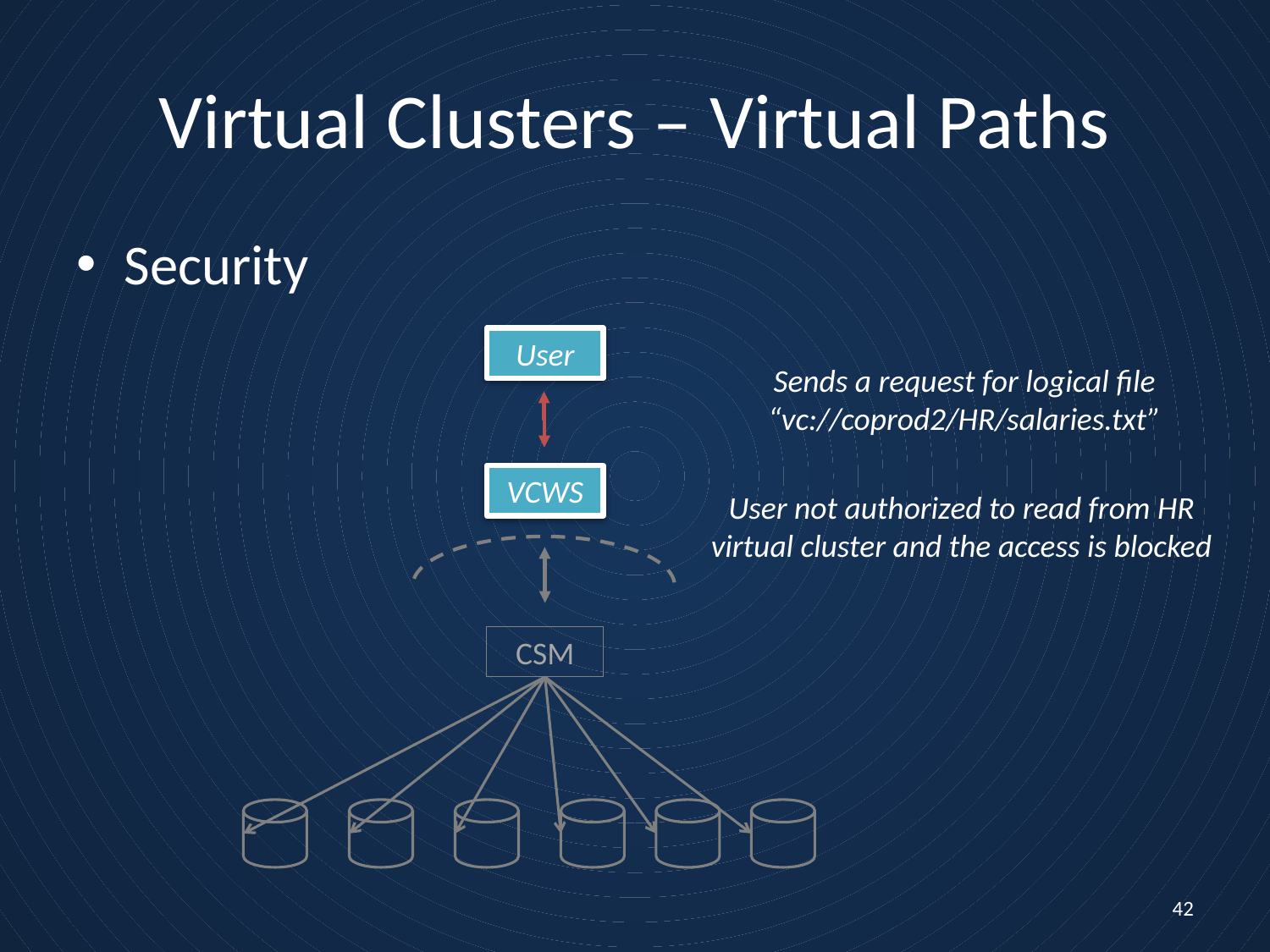

# Virtual Clusters – Virtual Paths
Security
User
Sends a request for logical file
“vc://coprod2/HR/salaries.txt”
VCWS
User not authorized to read from HR virtual cluster and the access is blocked

CSM

42